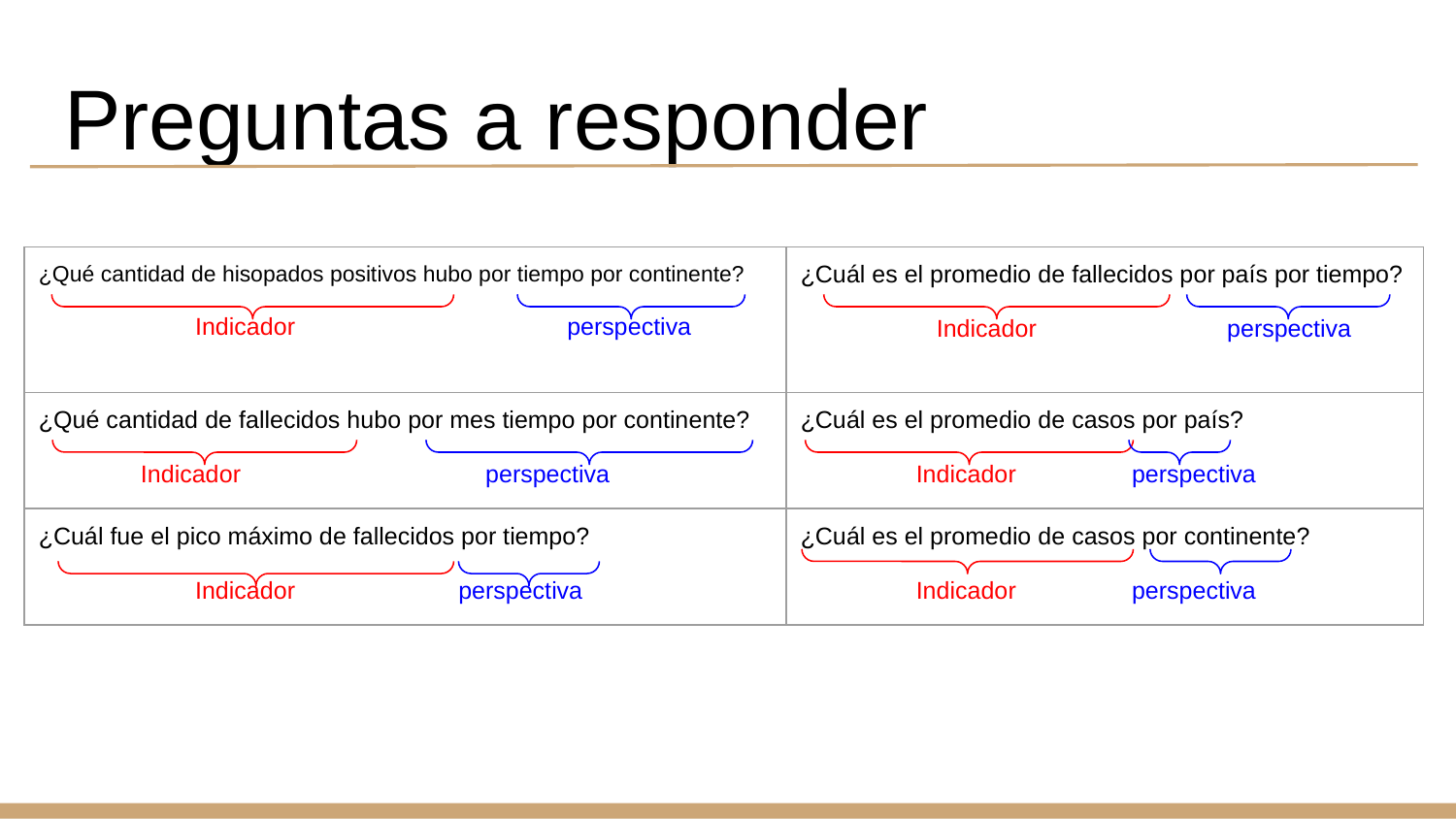

# Preguntas a responder

| ¿Qué cantidad de hisopados positivos hubo por tiempo por continente? Indicador perspectiva | ¿Cuál es el promedio de fallecidos por país por tiempo? Indicador perspectiva |
| --- | --- |
| ¿Qué cantidad de fallecidos hubo por mes tiempo por continente? Indicador perspectiva | ¿Cuál es el promedio de casos por país? Indicador perspectiva |
| ¿Cuál fue el pico máximo de fallecidos por tiempo? Indicador perspectiva | ¿Cuál es el promedio de casos por continente? Indicador perspectiva |